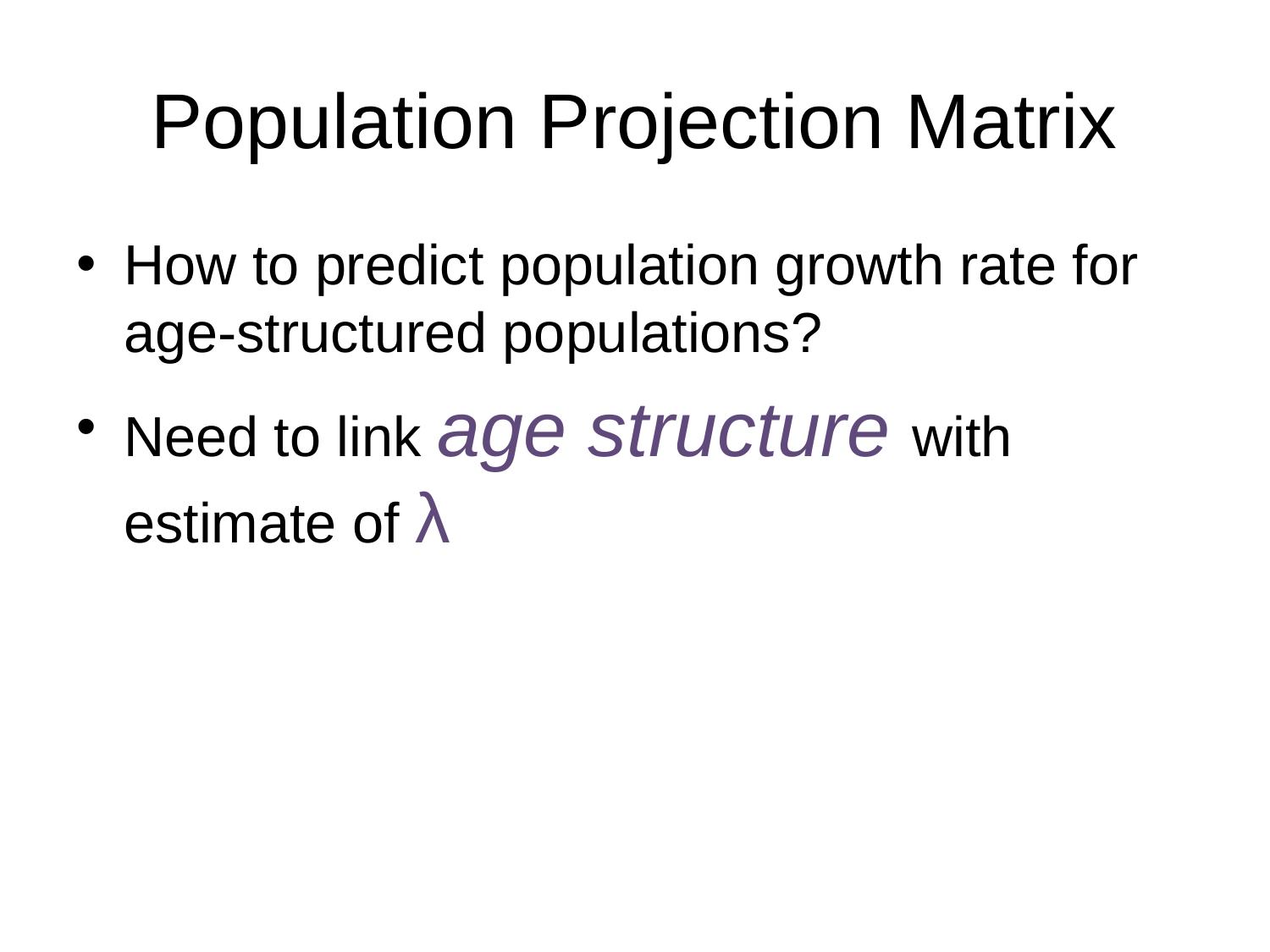

# Population Projection Matrix
How to predict population growth rate for age-structured populations?
Need to link age structure with estimate of λ